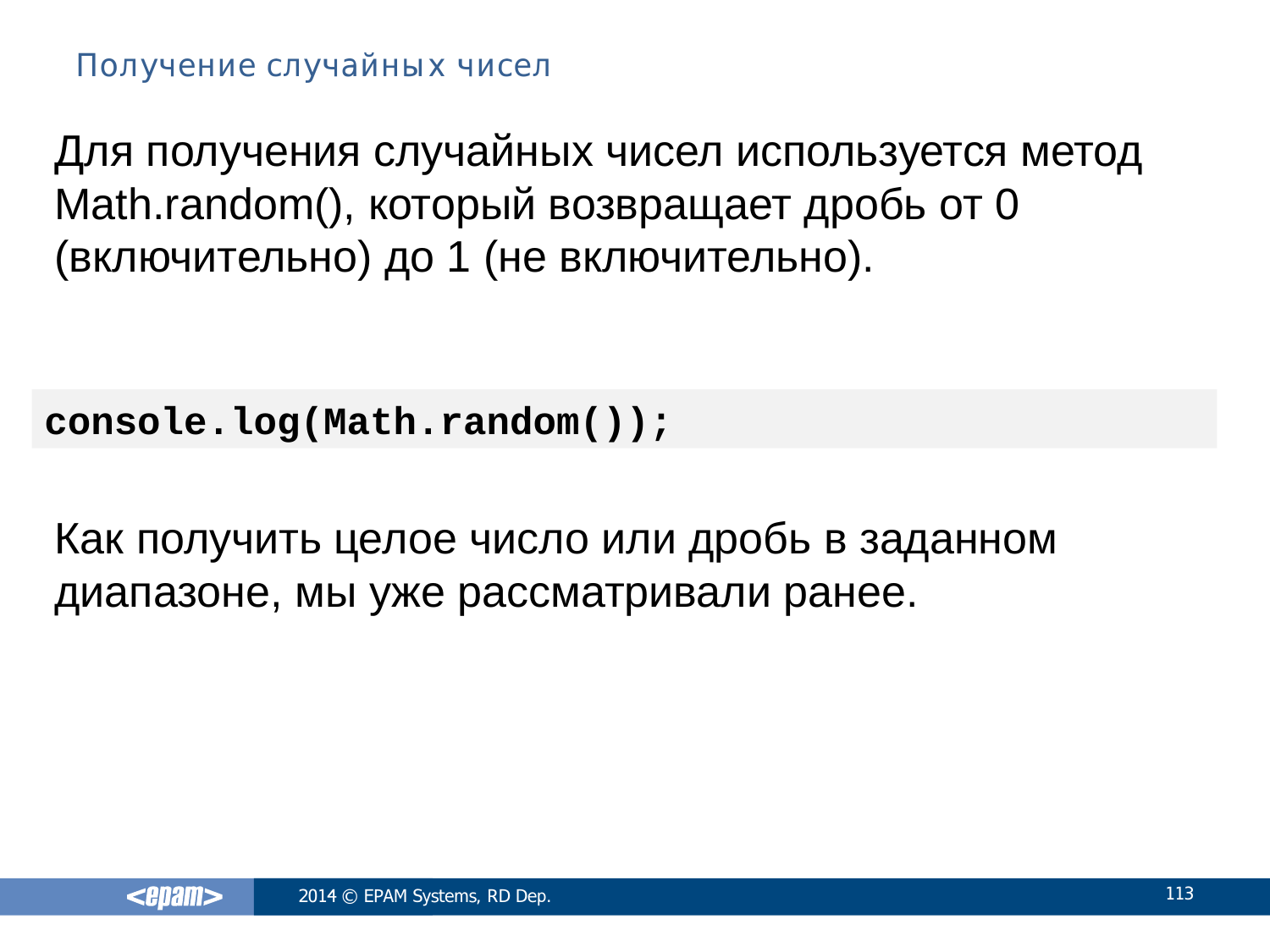

# Получение случайных чисел
Для получения случайных чисел используется метод Math.random(), который возвращает дробь от 0 (включительно) до 1 (не включительно).
console.log(Math.random());
Как получить целое число или дробь в заданном диапазоне, мы уже рассматривали ранее.
113
2014 © EPAM Systems, RD Dep.